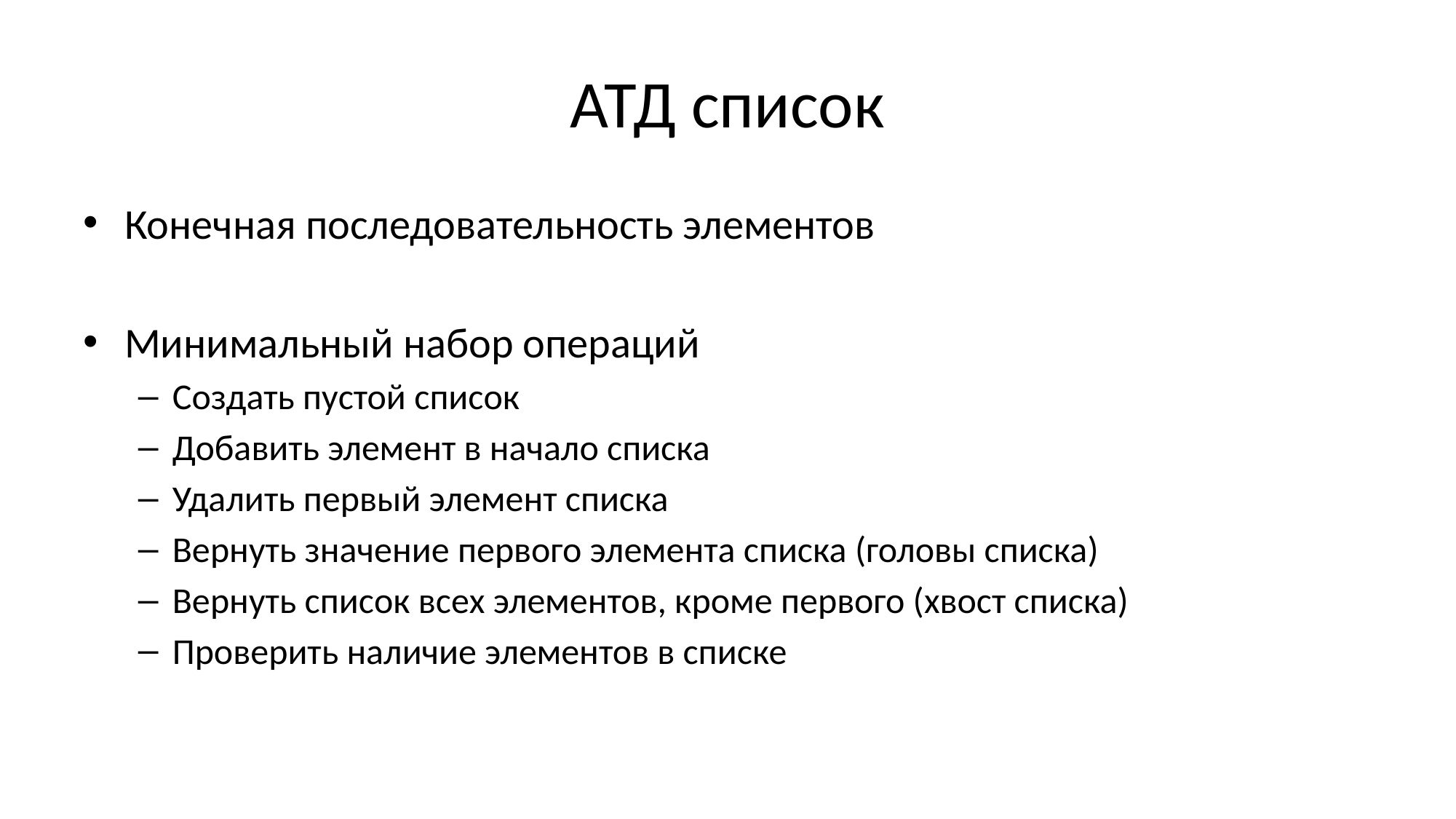

# АТД список
Конечная последовательность элементов

Минимальный набор операций
Создать пустой список
Добавить элемент в начало списка
Удалить первый элемент списка
Вернуть значение первого элемента списка (головы списка)
Вернуть список всех элементов, кроме первого (хвост списка)
Проверить наличие элементов в списке